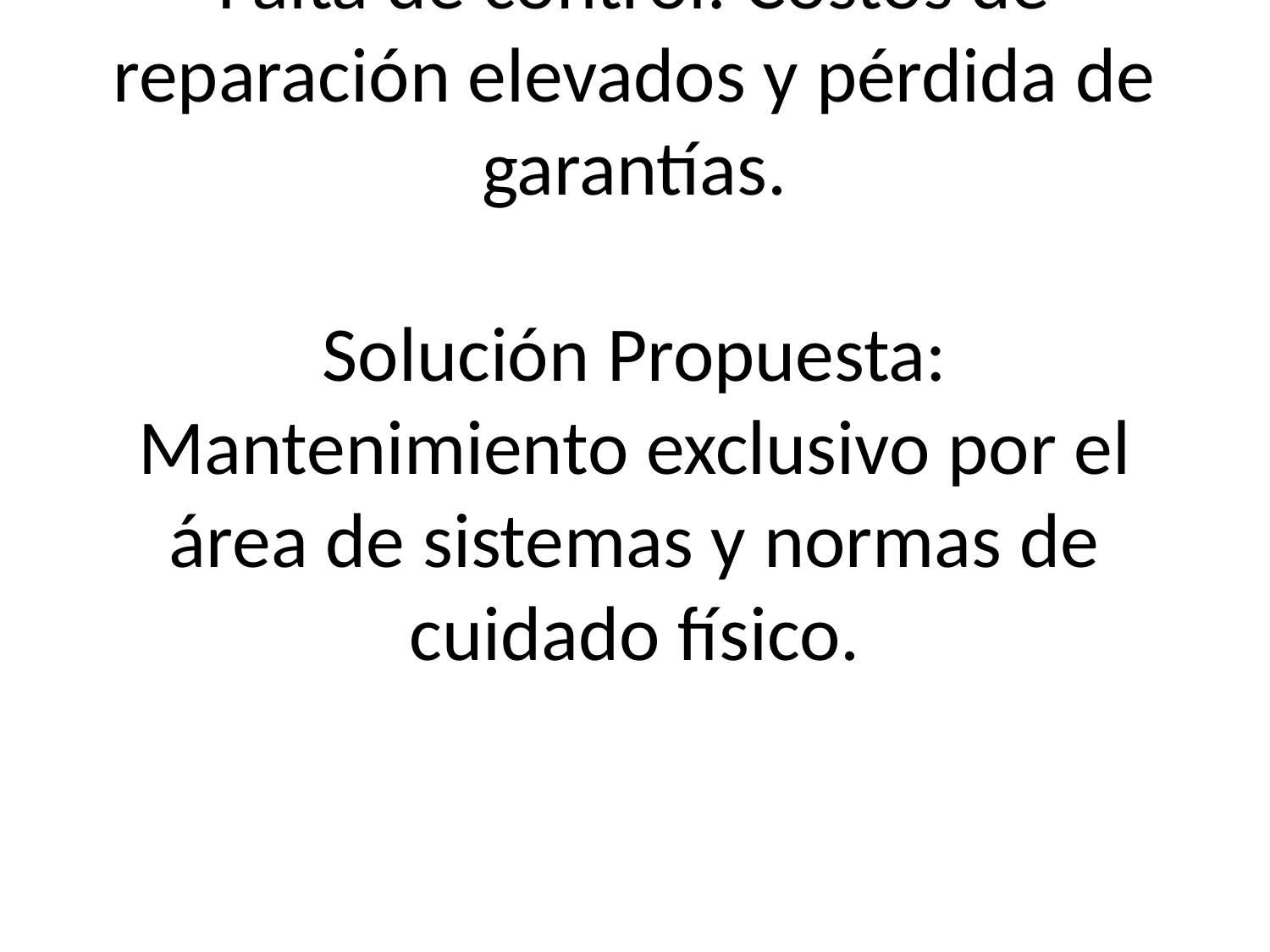

# Riesgo Actual: Daños por manejo inadecuado o reparaciones no autorizadas.

Falta de control: Costos de reparación elevados y pérdida de garantías.

Solución Propuesta: Mantenimiento exclusivo por el área de sistemas y normas de cuidado físico.